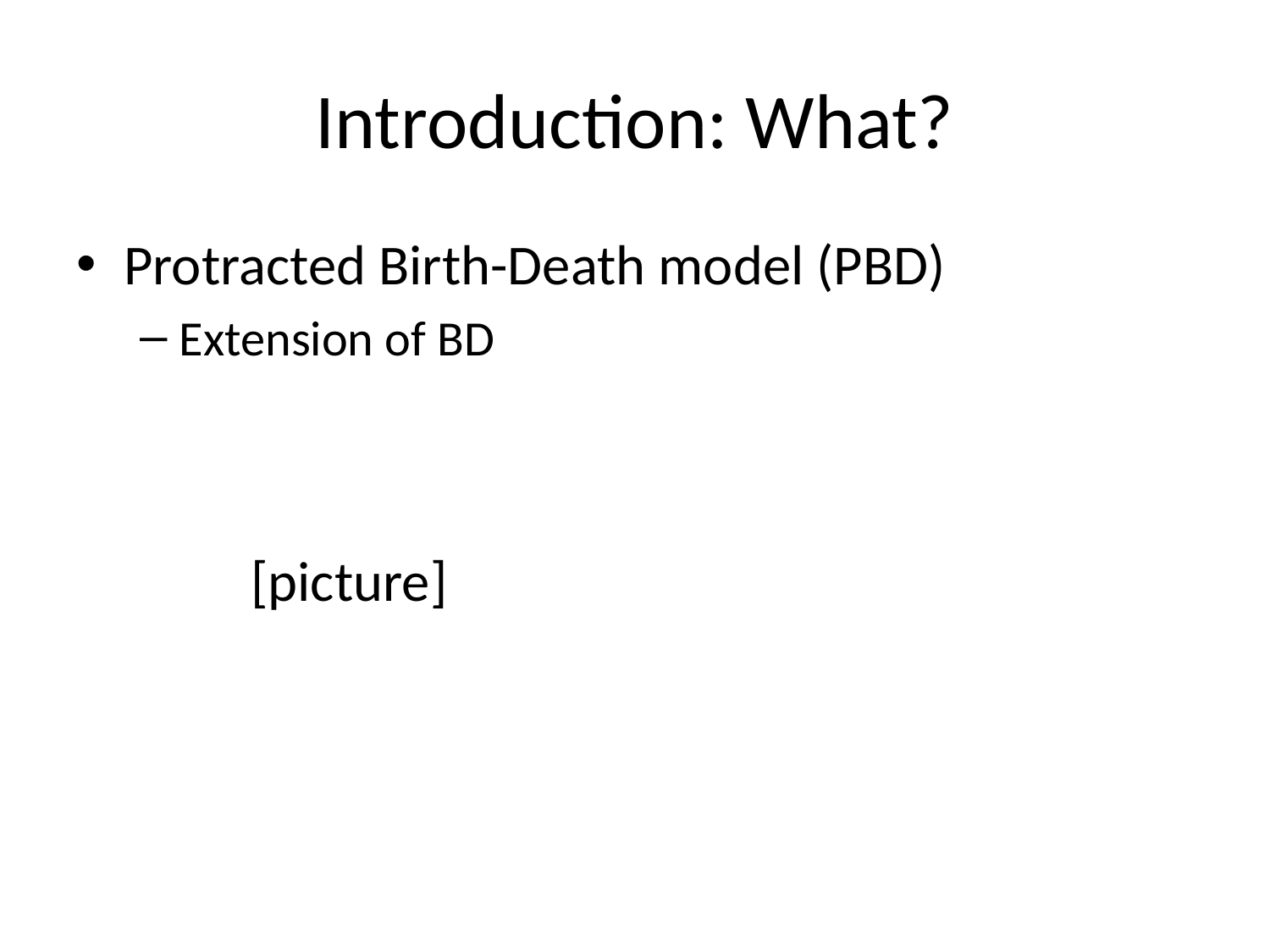

# Introduction: What?
Protracted Birth-Death model (PBD)
Extension of BD

		[picture]